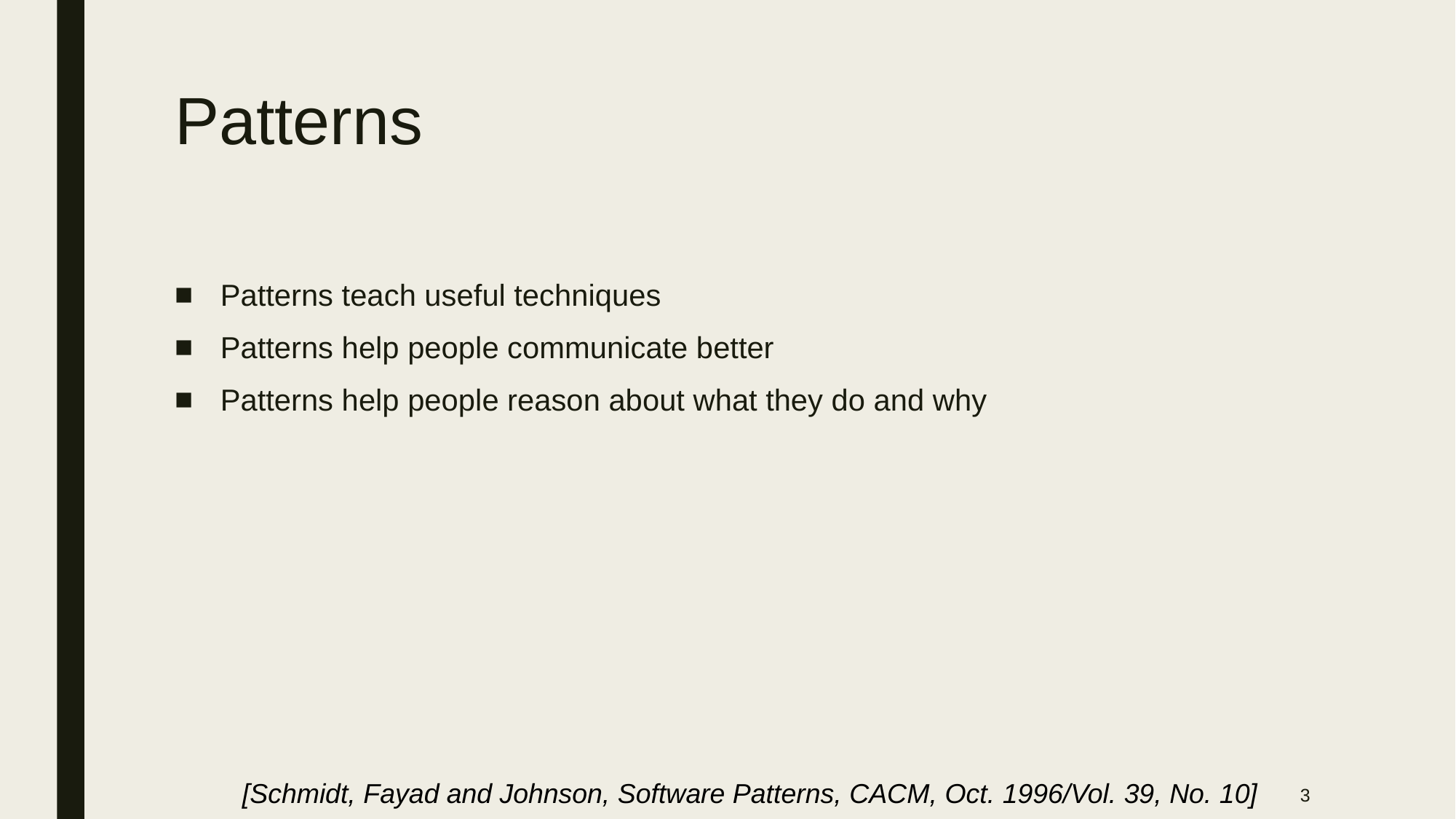

# Patterns
Patterns teach useful techniques
Patterns help people communicate better
Patterns help people reason about what they do and why

[Schmidt, Fayad and Johnson, Software Patterns, CACM, Oct. 1996/Vol. 39, No. 10]
3